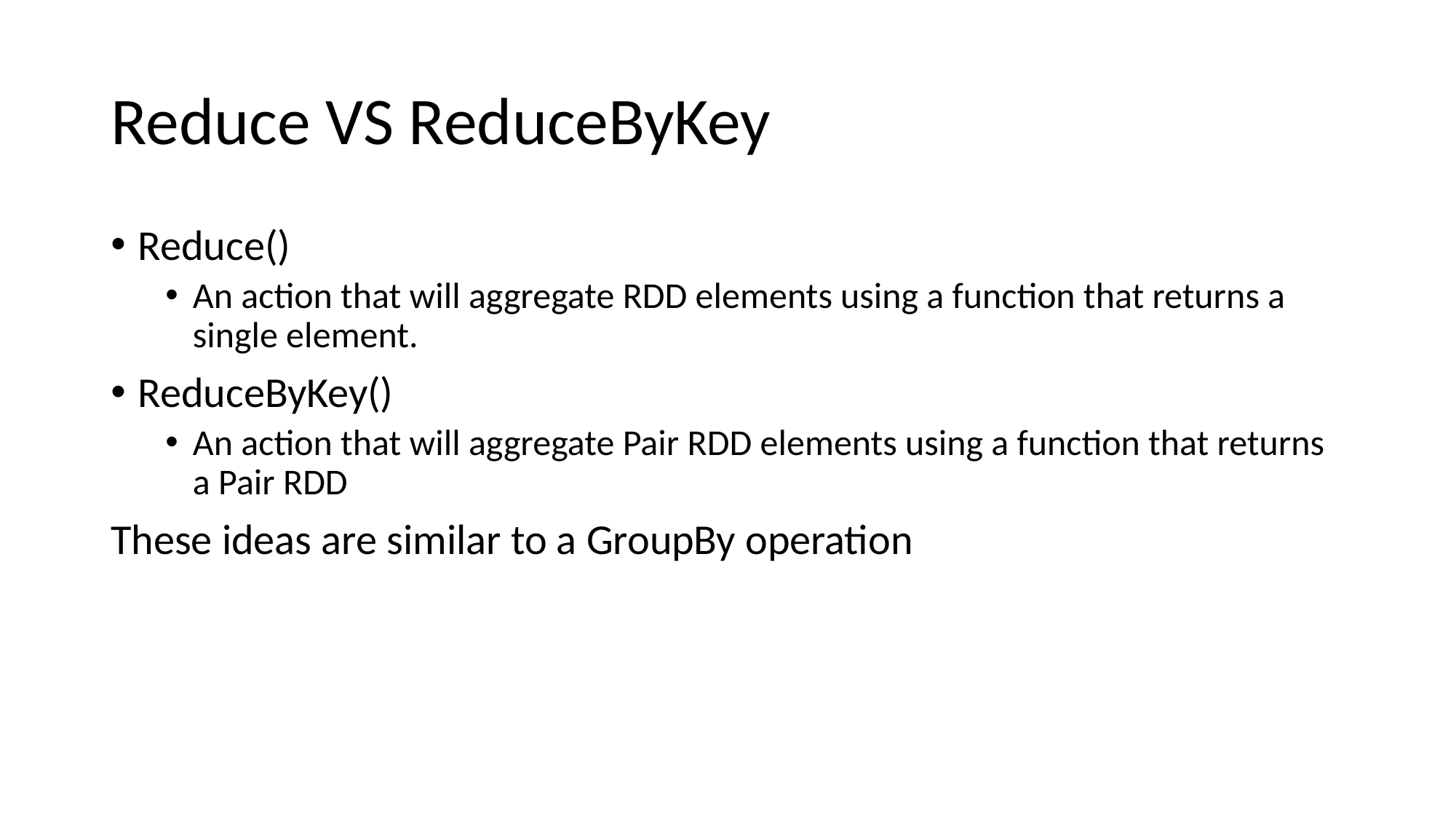

# Reduce VS ReduceByKey
Reduce()
An action that will aggregate RDD elements using a function that returns a single element.
ReduceByKey()
An action that will aggregate Pair RDD elements using a function that returns a Pair RDD
These ideas are similar to a GroupBy operation